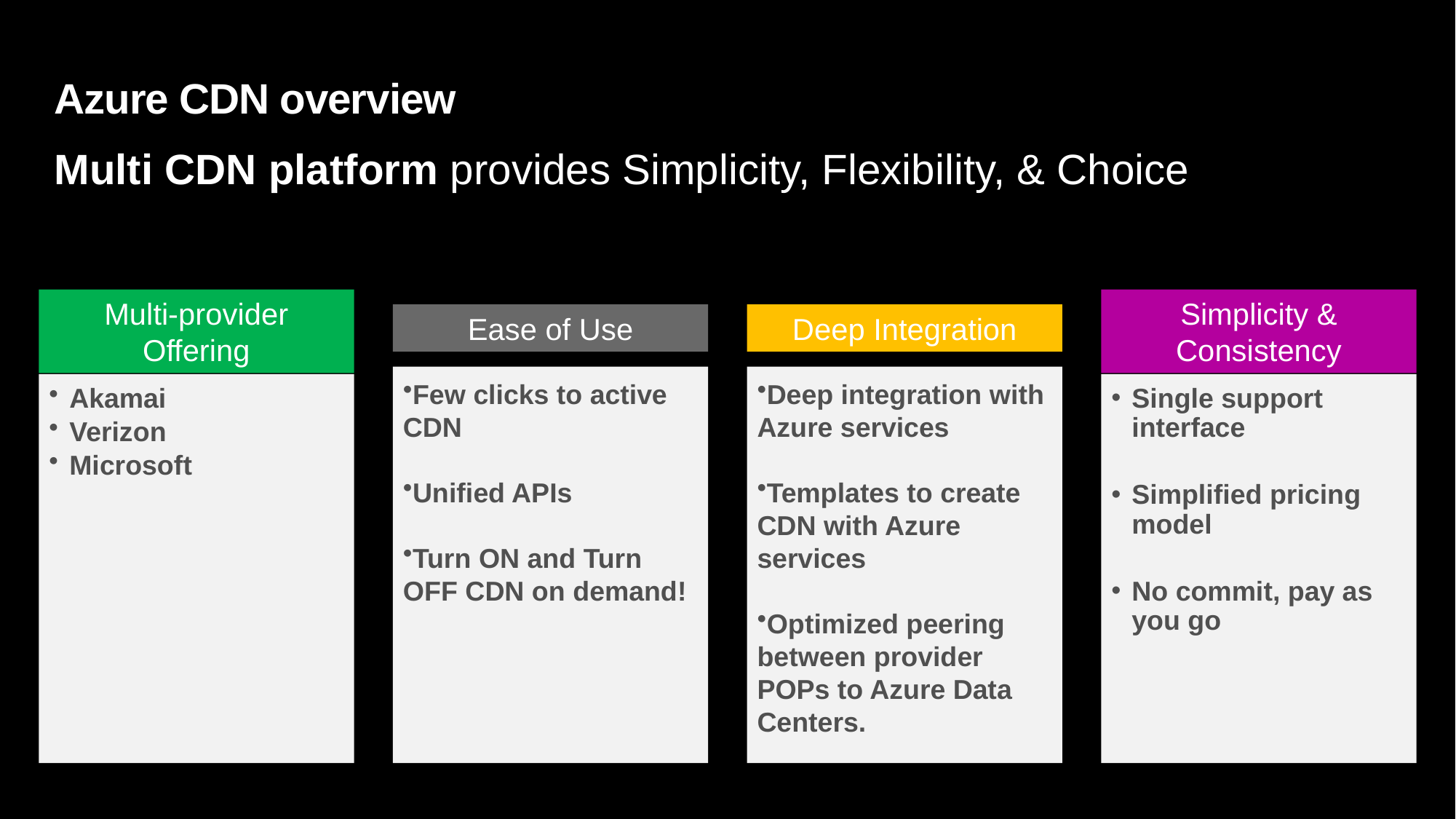

# Azure CDN overview
Multi CDN platform provides Simplicity, Flexibility, & Choice

Ease of Use
Few clicks to active CDN

Unified APIs

Turn ON and Turn OFF CDN on demand!
Deep Integration
Deep integration with Azure services

Templates to create CDN with Azure services

Optimized peering between provider POPs to Azure Data Centers.
Multi-provider Offering
Akamai
Verizon
Microsoft
Simplicity & Consistency
Single support interface

Simplified pricing model

No commit, pay as you go